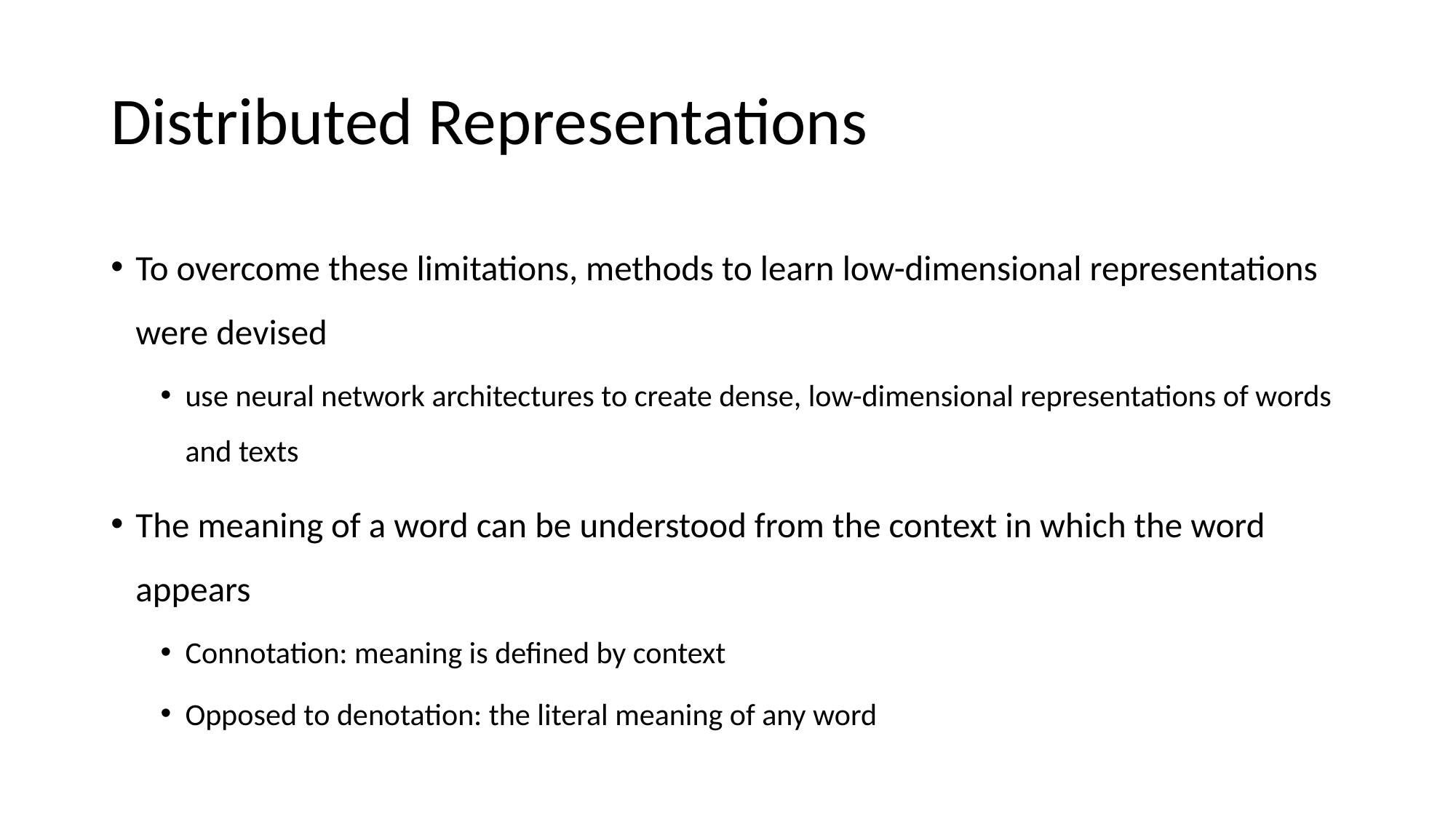

# Distributed Representations
To overcome these limitations, methods to learn low-dimensional representations were devised
use neural network architectures to create dense, low-dimensional representations of words and texts
The meaning of a word can be understood from the context in which the word appears
Connotation: meaning is defined by context
Opposed to denotation: the literal meaning of any word